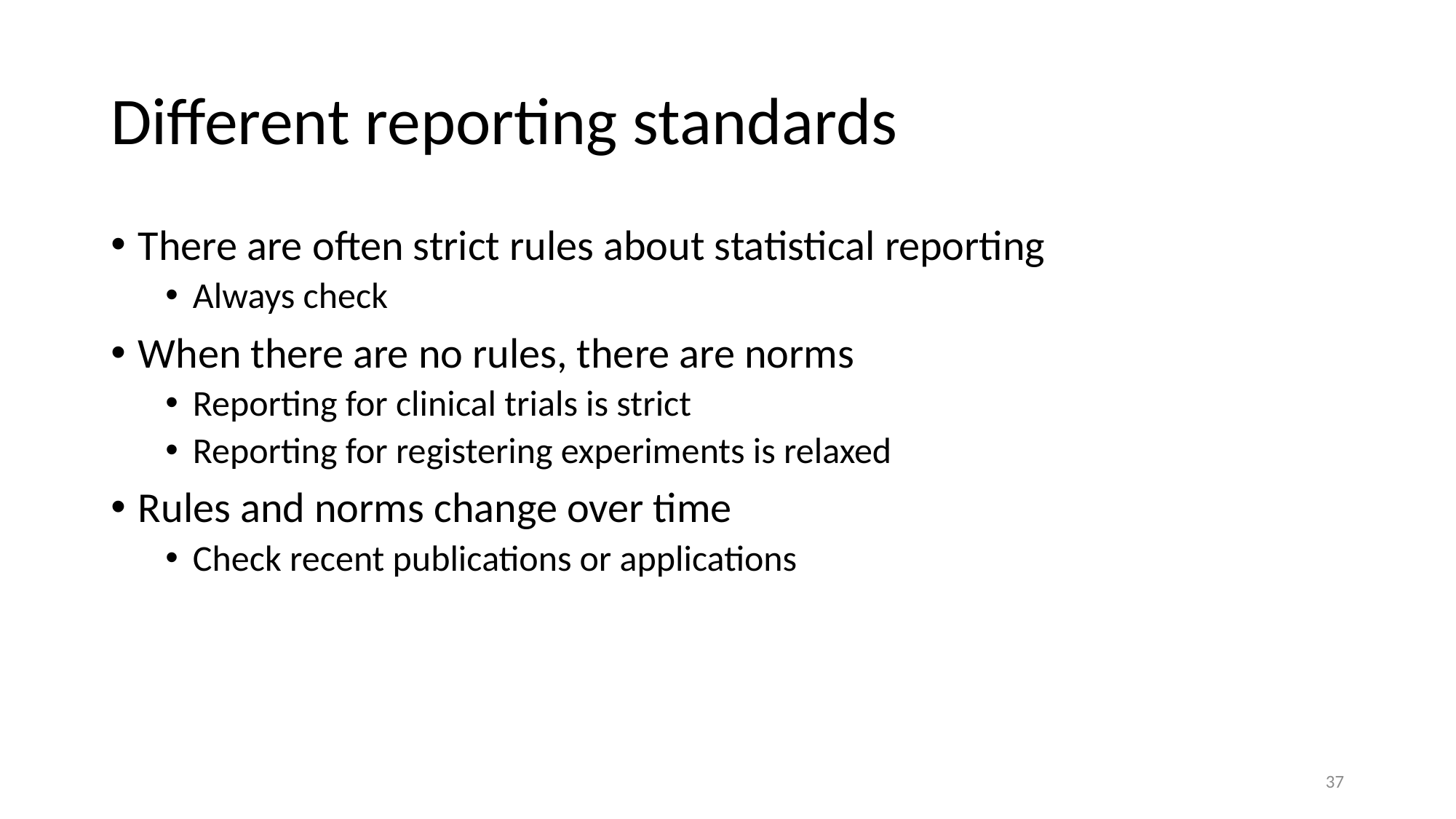

# Different reporting standards
There are often strict rules about statistical reporting
Always check
When there are no rules, there are norms
Reporting for clinical trials is strict
Reporting for registering experiments is relaxed
Rules and norms change over time
Check recent publications or applications
37